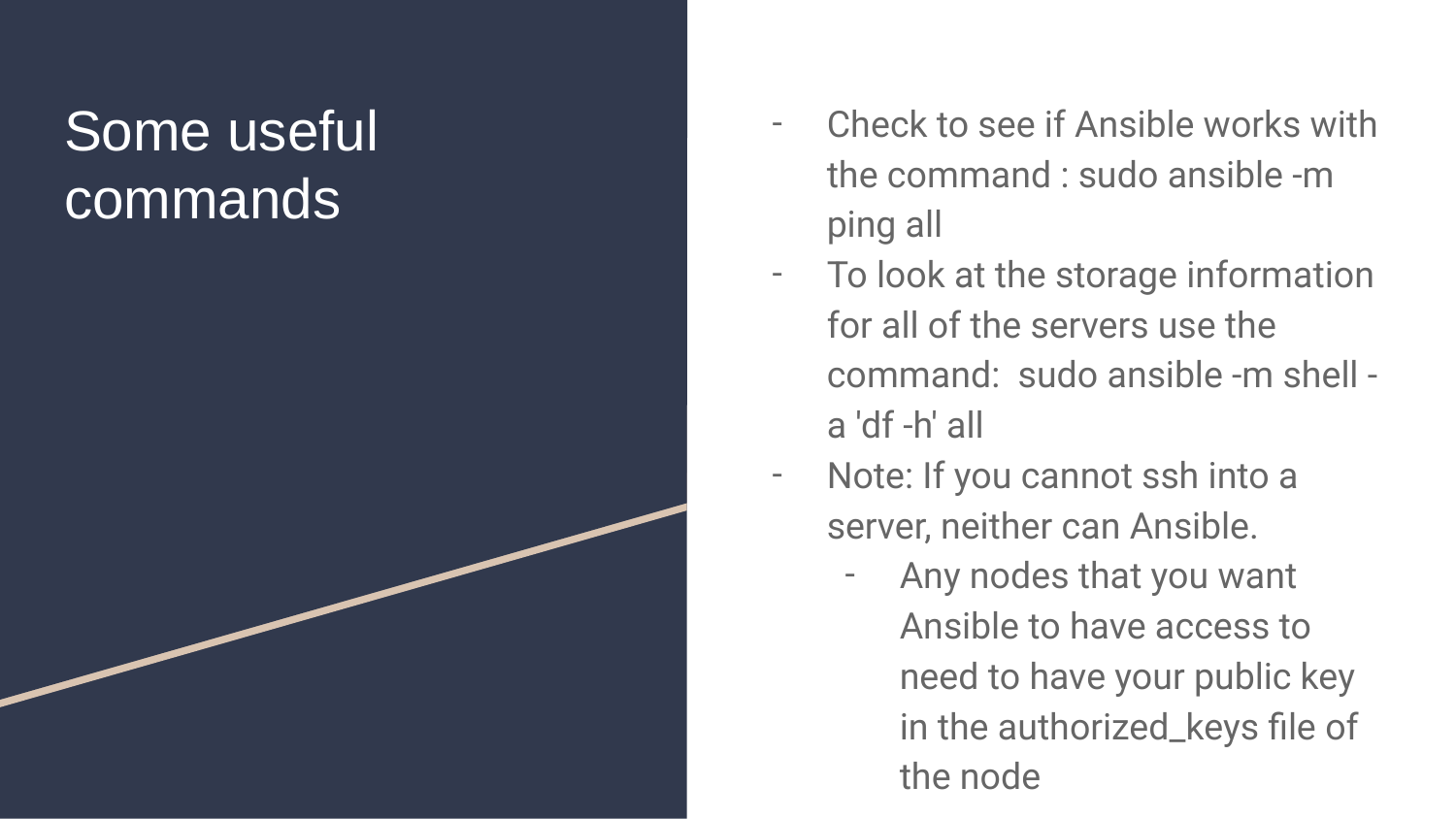

# Some useful commands
Check to see if Ansible works with the command : sudo ansible -m ping all
To look at the storage information for all of the servers use the command:  sudo ansible -m shell -a 'df -h' all
Note: If you cannot ssh into a server, neither can Ansible.
Any nodes that you want Ansible to have access to need to have your public key in the authorized_keys file of the node